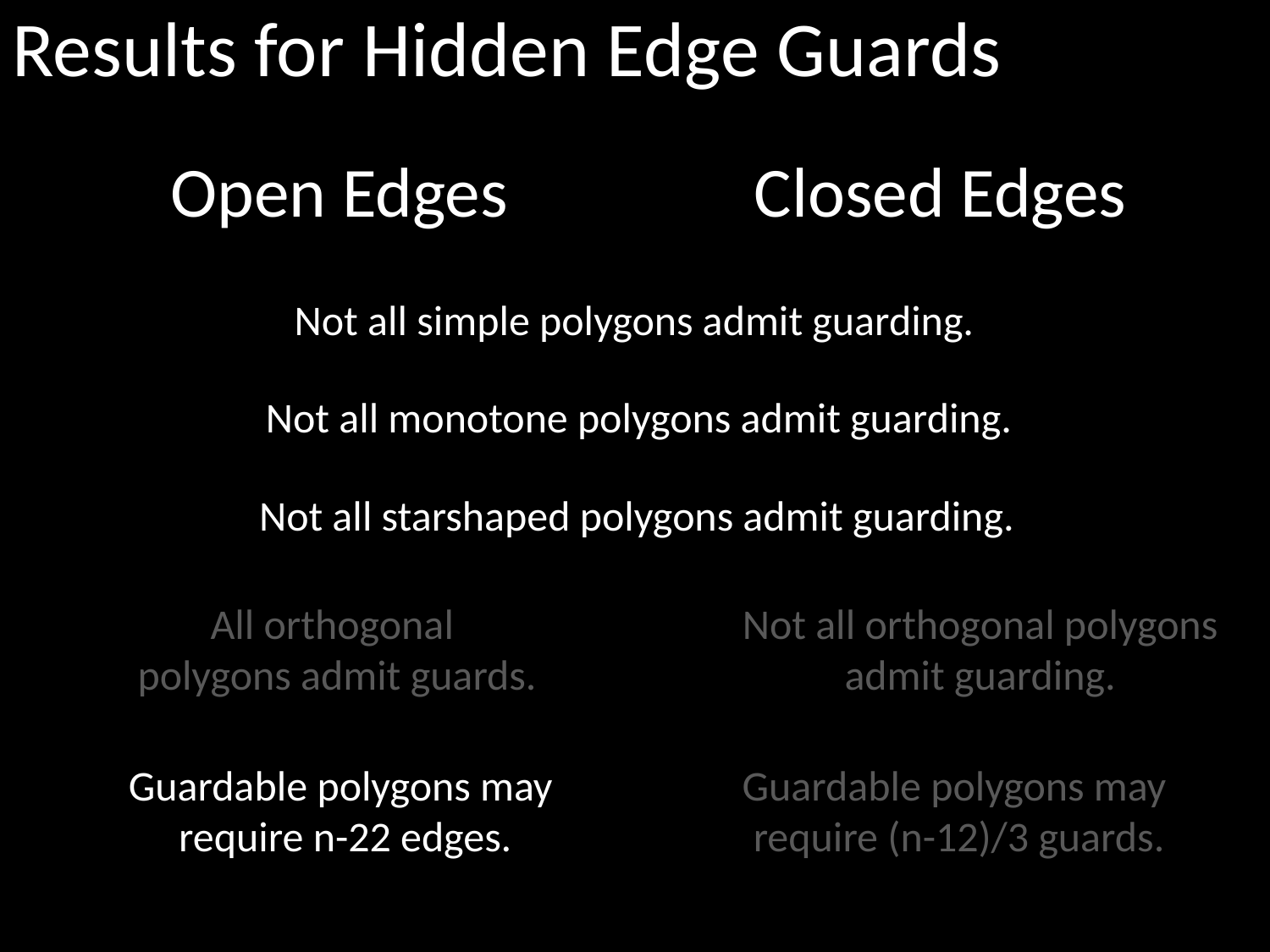

Results for Hidden Edge Guards
Open Edges
Closed Edges
Not all simple polygons admit guarding.
Not all monotone polygons admit guarding.
Not all starshaped polygons admit guarding.
All orthogonal
polygons admit guards.
Not all orthogonal polygons
admit guarding.
Guardable polygons may
require n-22 edges.
Guardable polygons may
require (n-12)/3 guards.